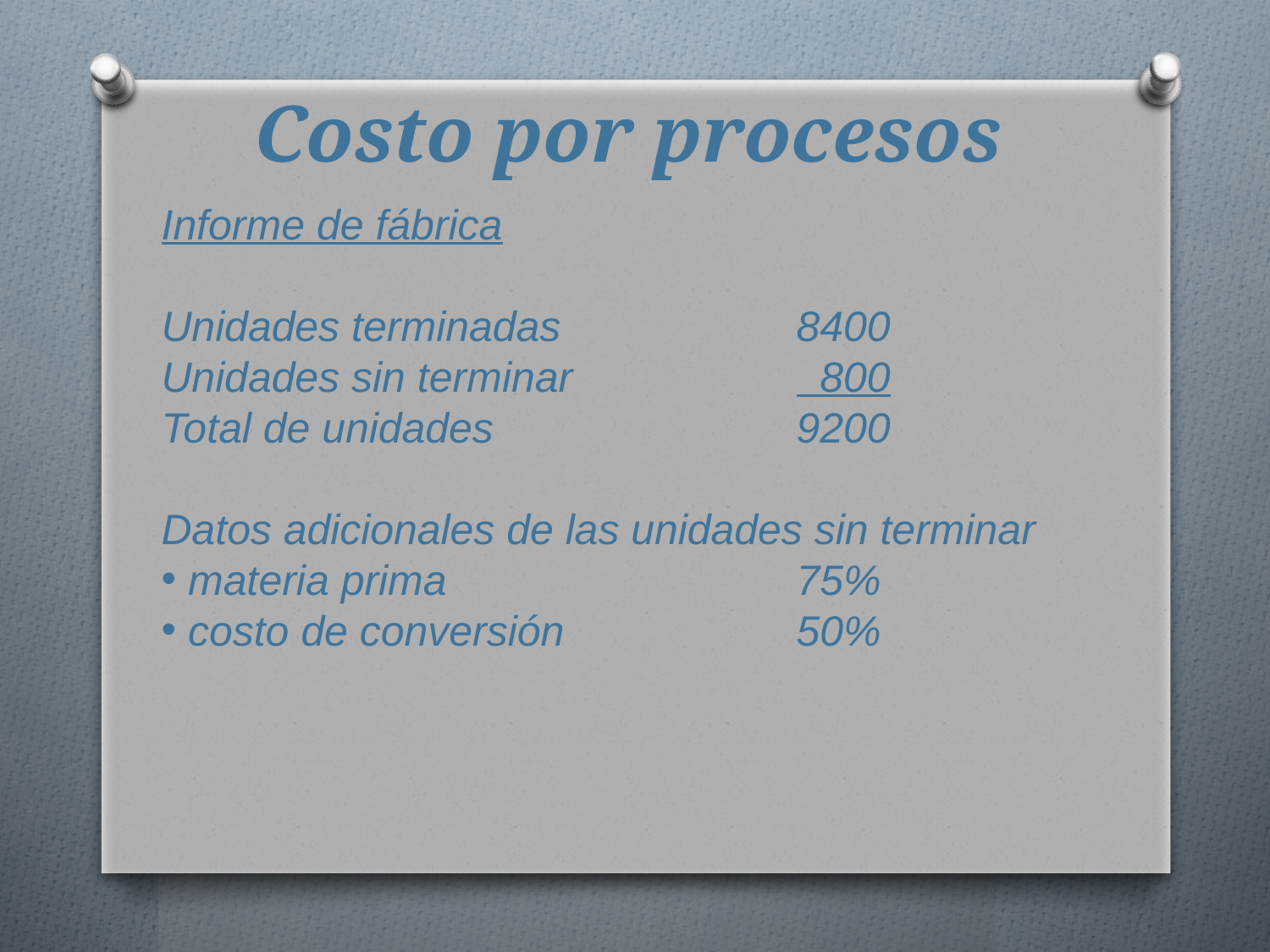

# Costo por procesos
Informe de fábrica

Unidades terminadas		8400
Unidades sin terminar		  800
Total de unidades			9200

Datos adicionales de las unidades sin terminar
 materia prima			75%
 costo de conversión		50%